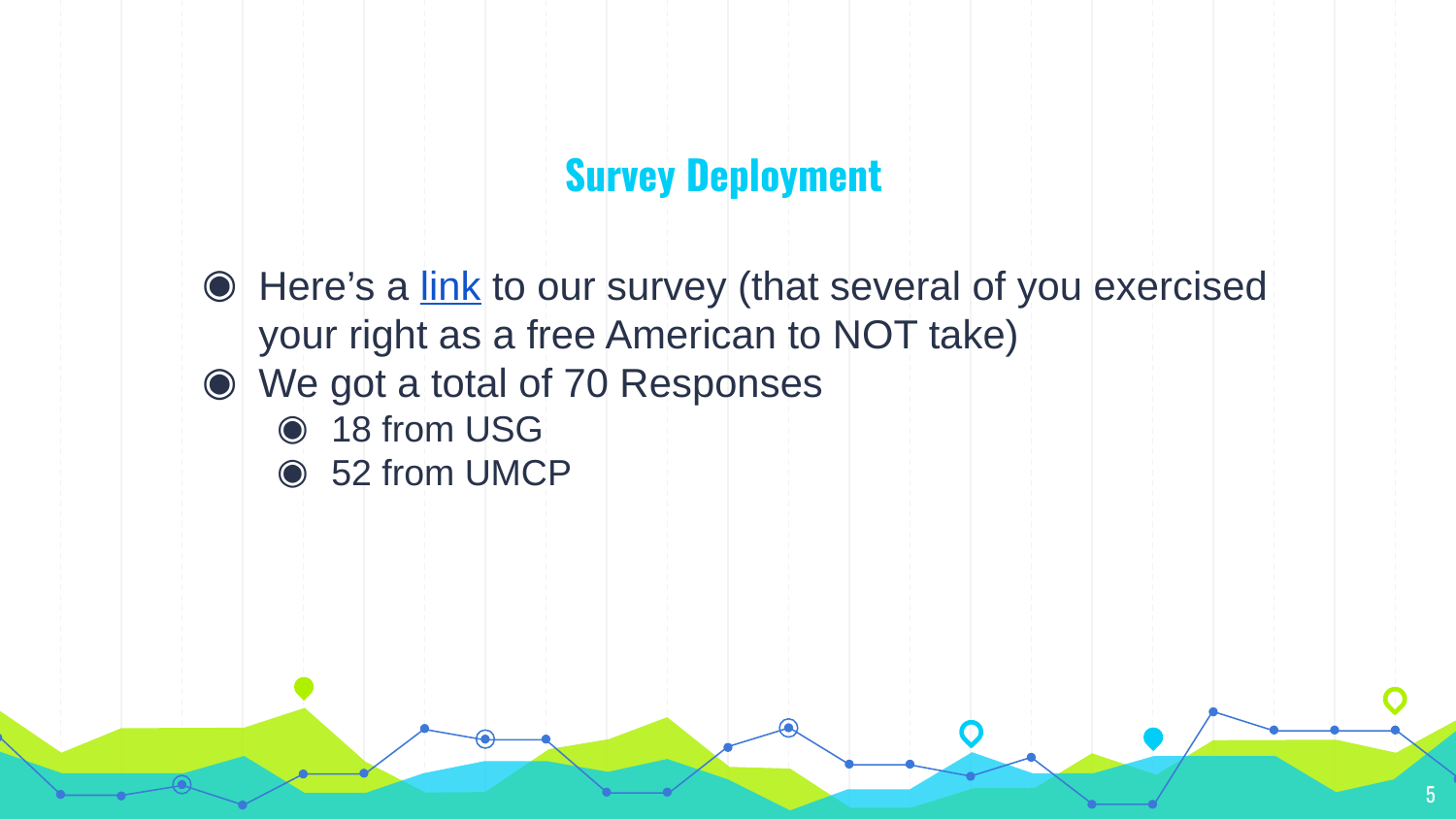

# Survey Deployment
Here’s a link to our survey (that several of you exercised your right as a free American to NOT take)
We got a total of 70 Responses
18 from USG
52 from UMCP

5